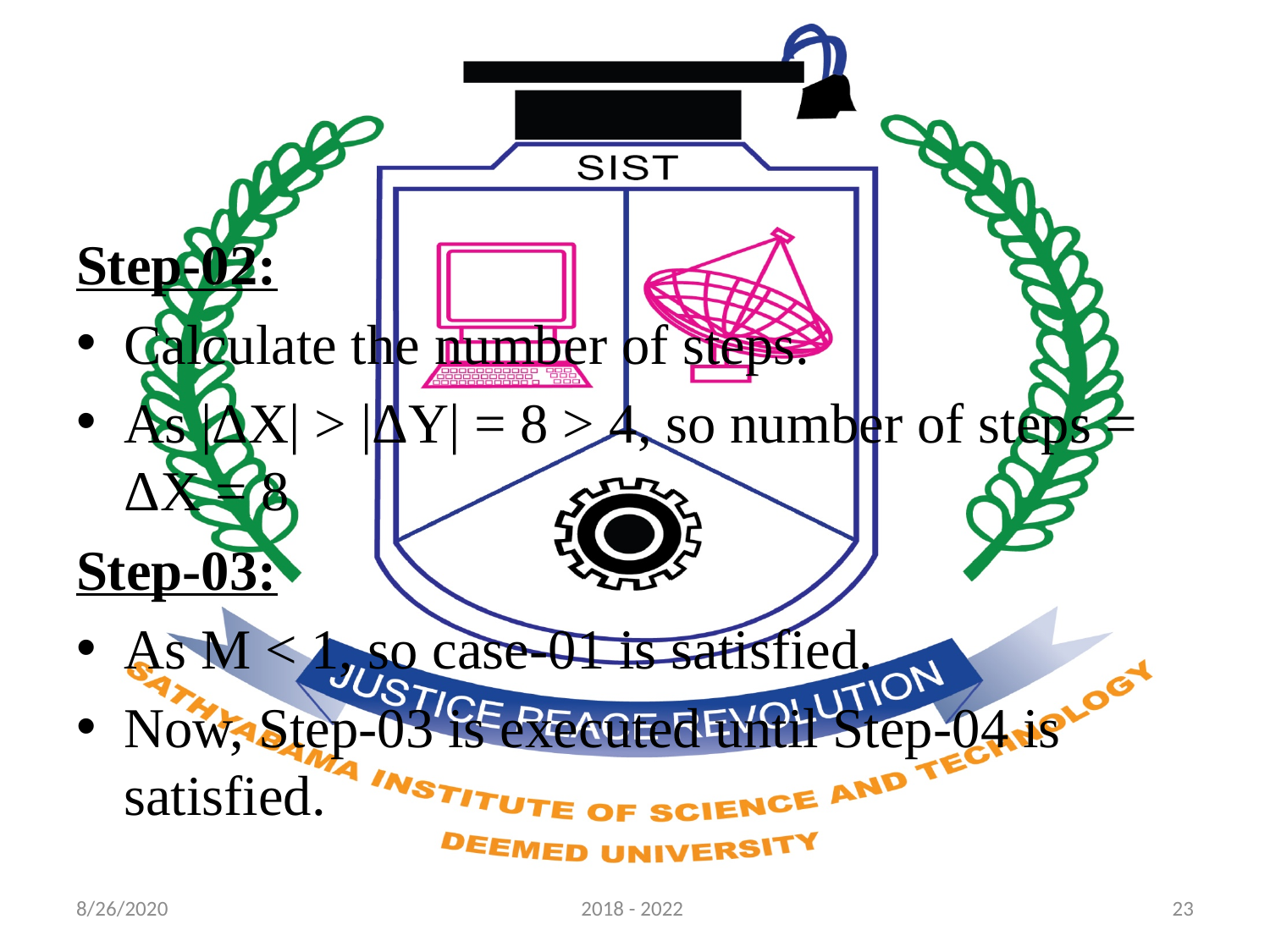

#
Step-02:
Calculate the number of steps.
As |ΔX| > |ΔY| = 8 > 4, so number of steps = ΔX = 8
Step-03:
As M < 1, so case-01 is satisfied.
Now, Step-03 is executed until Step-04 is satisfied.

8/26/2020
2018 - 2022
23